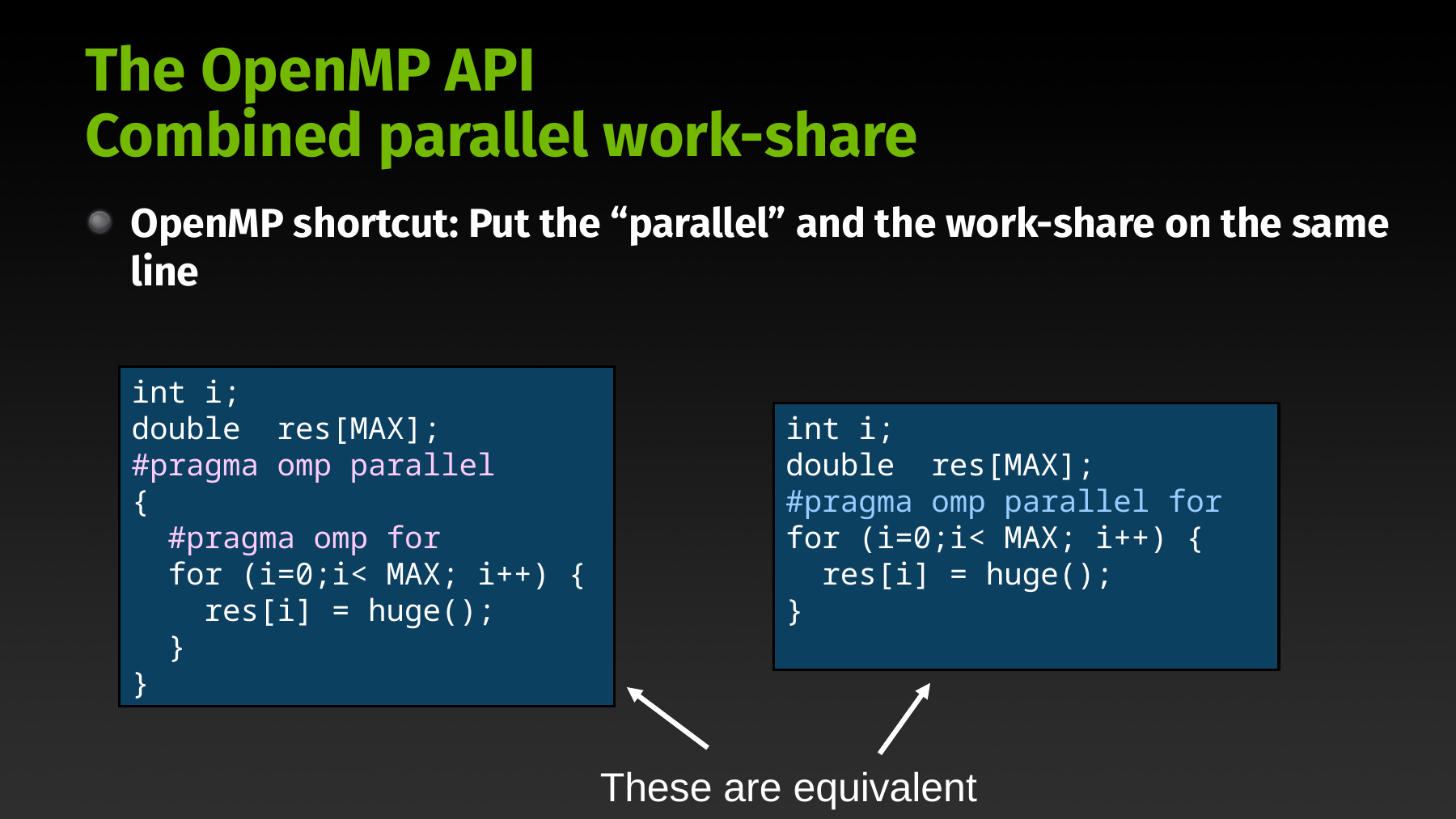

# The OpenMP API Combined parallel work-share
OpenMP shortcut: Put the “parallel” and the work-share on the same line

int i;
double  res[MAX];
#pragma omp parallel
{
  #pragma omp for
  for (i=0;i< MAX; i++) {
    res[i] = huge();
  }
}
int i;
double  res[MAX];
#pragma omp parallel for
for (i=0;i< MAX; i++) {
  res[i] = huge();
}

These are equivalent